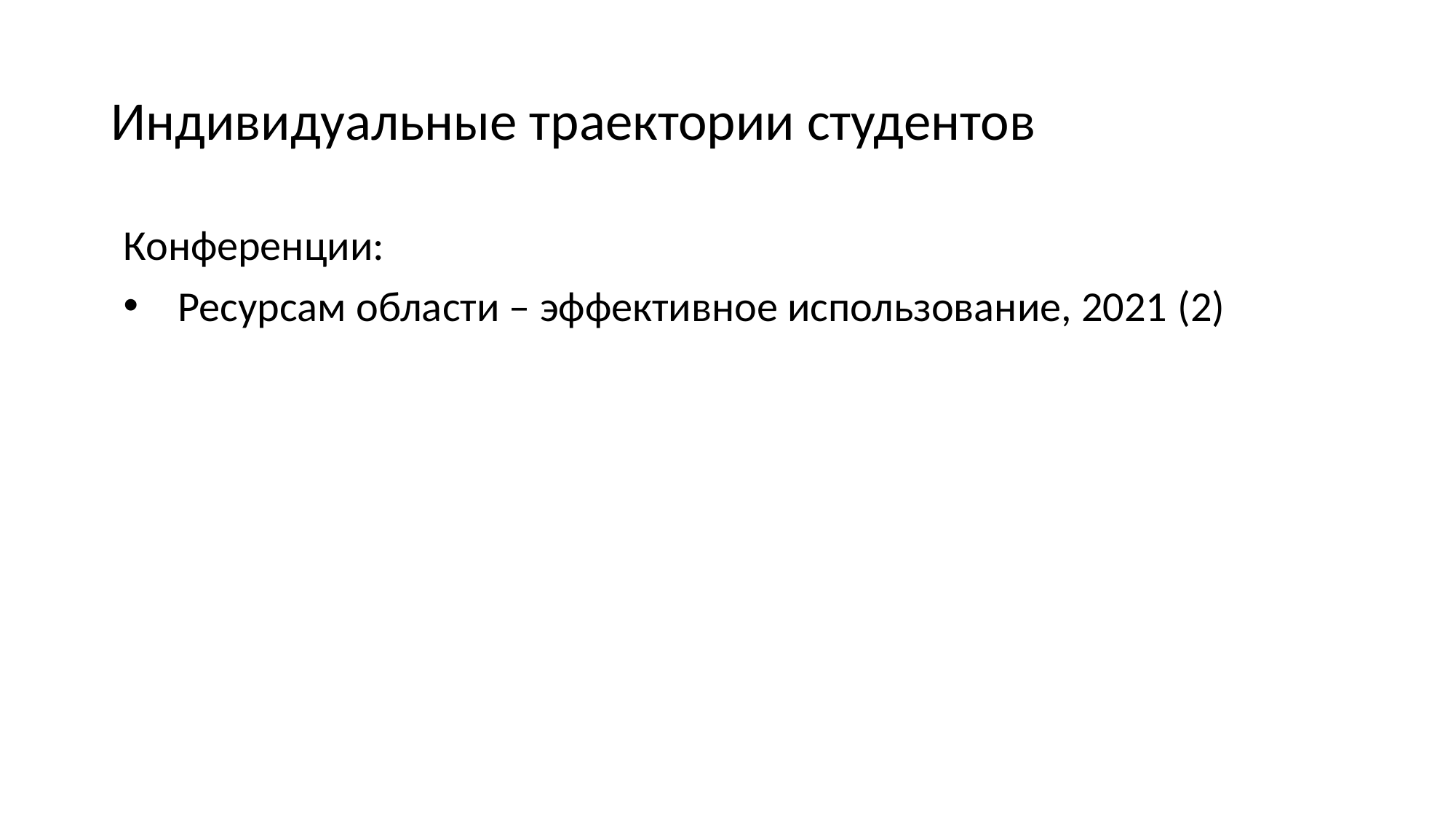

# Индивидуальные траектории студентов
Конференции:
Ресурсам области – эффективное использование, 2021 (2)